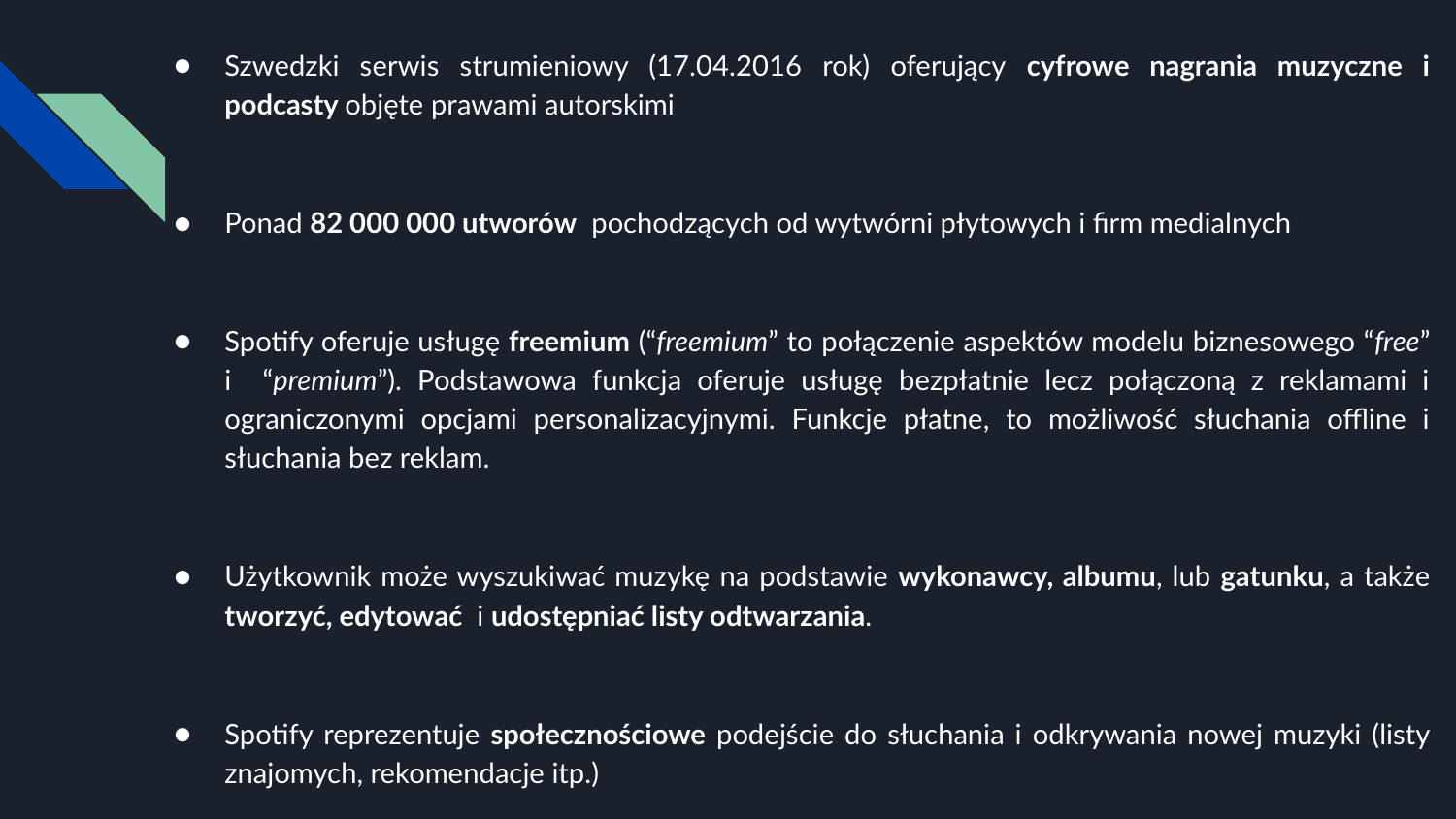

Szwedzki serwis strumieniowy (17.04.2016 rok) oferujący cyfrowe nagrania muzyczne i podcasty objęte prawami autorskimi

Ponad 82 000 000 utworów  pochodzących od wytwórni płytowych i firm medialnych

Spotify oferuje usługę freemium (“freemium” to połączenie aspektów modelu biznesowego “free” i  “premium”). Podstawowa funkcja oferuje usługę bezpłatnie lecz połączoną z reklamami i ograniczonymi opcjami personalizacyjnymi. Funkcje płatne, to możliwość słuchania offline i słuchania bez reklam.

Użytkownik może wyszukiwać muzykę na podstawie wykonawcy, albumu, lub gatunku, a także tworzyć, edytować  i udostępniać listy odtwarzania.

Spotify reprezentuje społecznościowe podejście do słuchania i odkrywania nowej muzyki (listy znajomych, rekomendacje itp.)